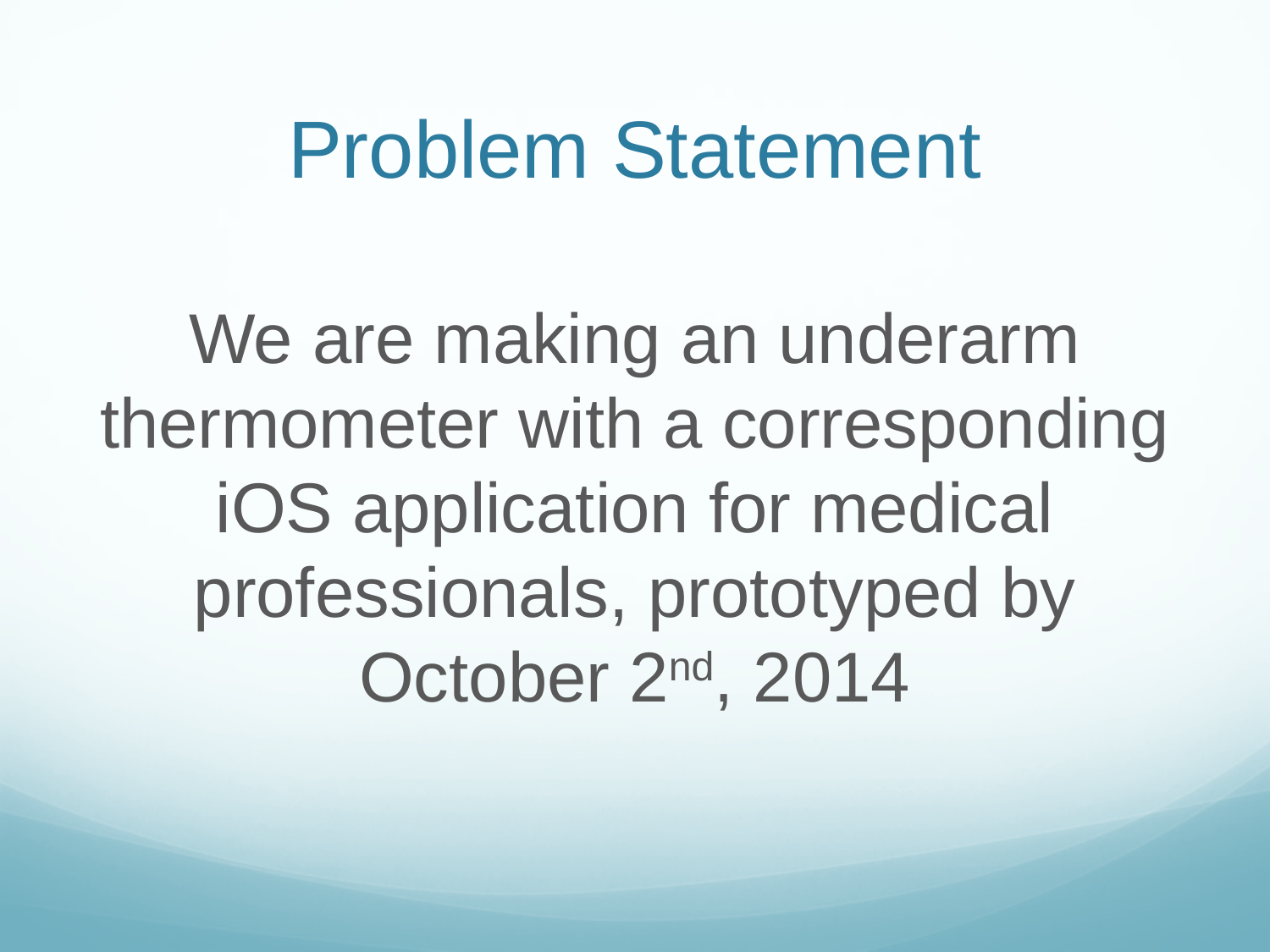

# Problem Statement

We are making an underarm thermometer with a corresponding iOS application for medical professionals, prototyped by October 2nd, 2014